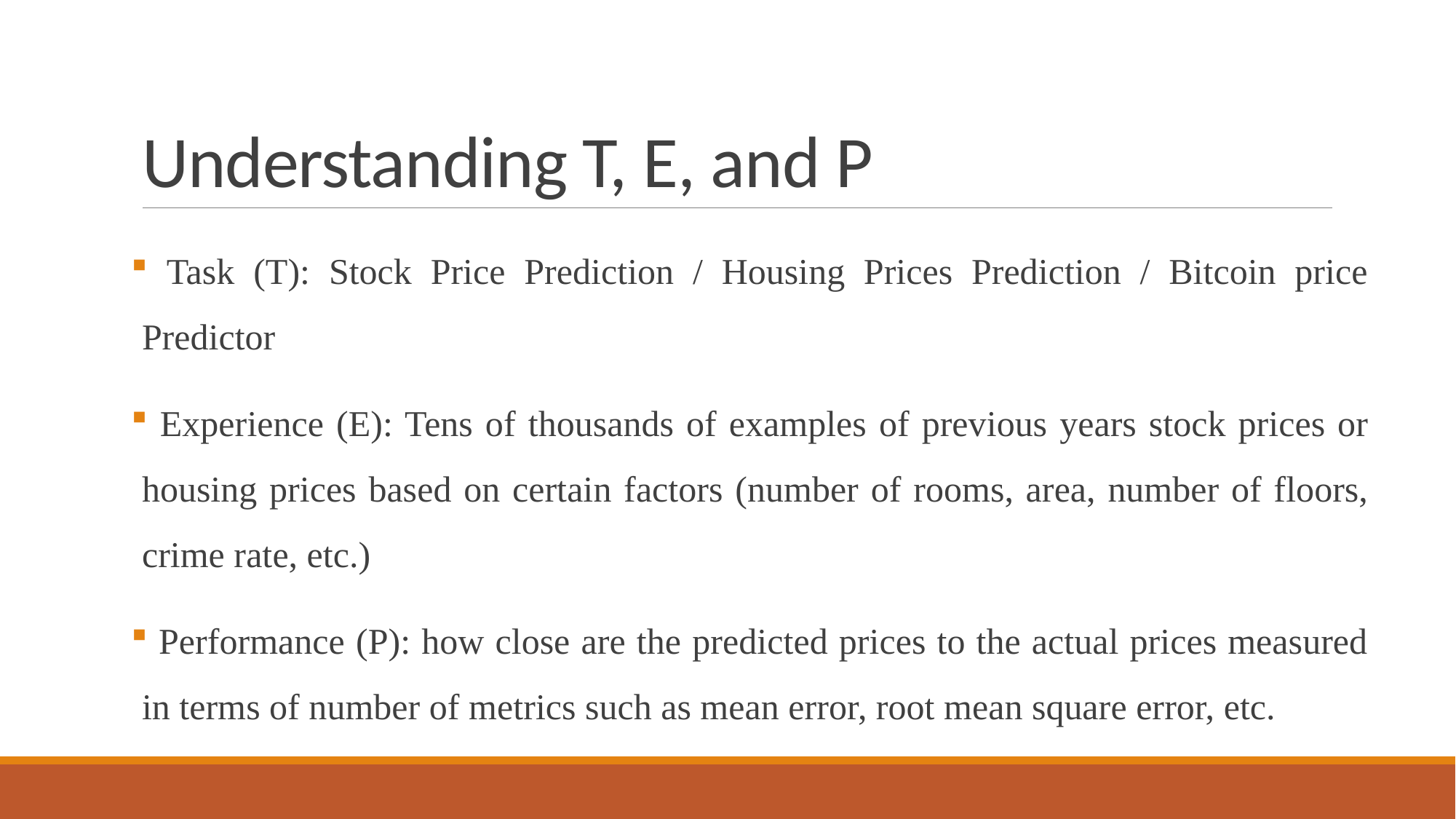

# Understanding T, E, and P
 Task (T): Stock Price Prediction / Housing Prices Prediction / Bitcoin price Predictor
 Experience (E): Tens of thousands of examples of previous years stock prices or housing prices based on certain factors (number of rooms, area, number of floors, crime rate, etc.)
 Performance (P): how close are the predicted prices to the actual prices measured in terms of number of metrics such as mean error, root mean square error, etc.